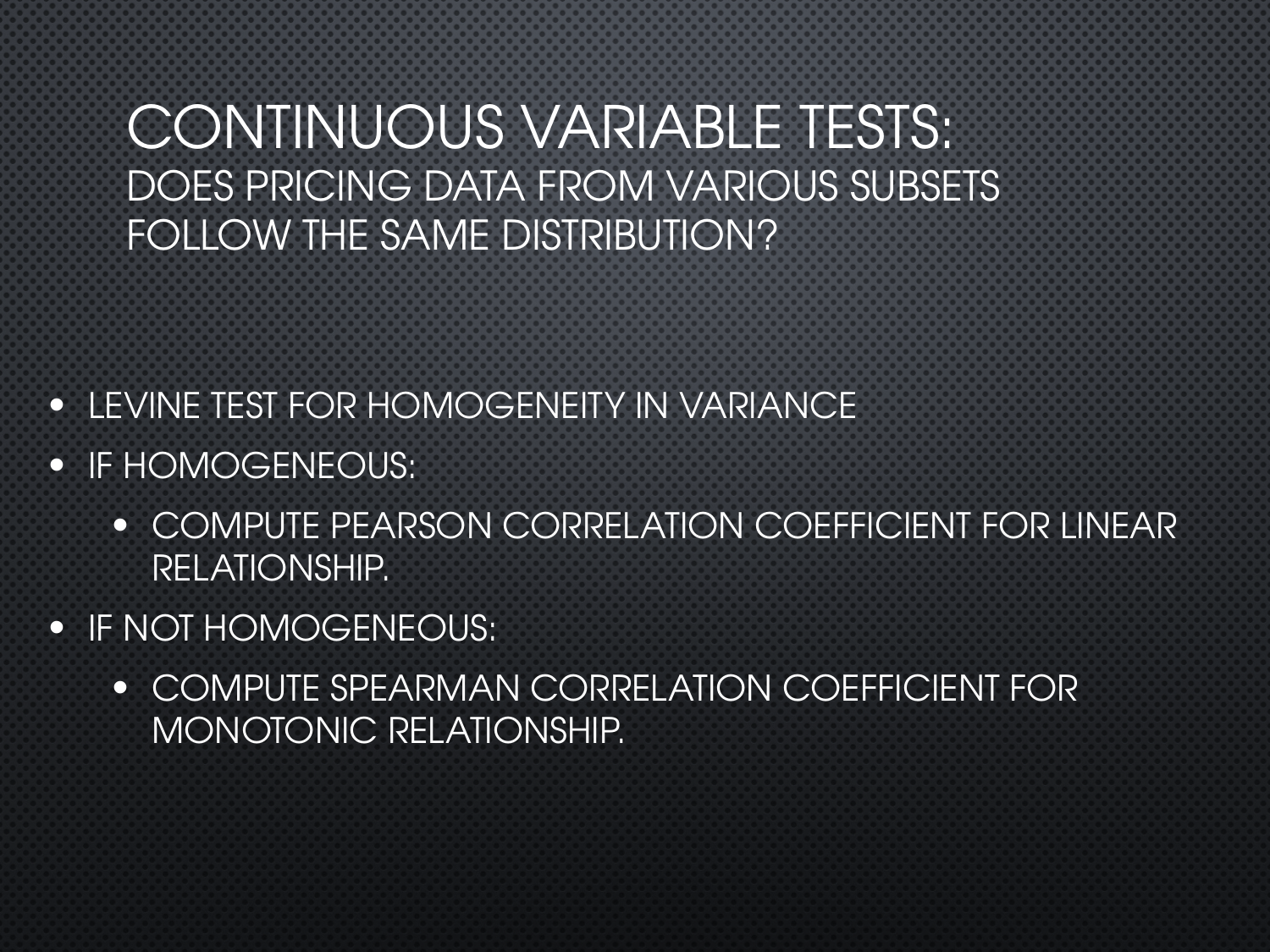

# continuous variable tests: does pricing data from various subsets follow the same distribution?
Levine test for homogeneity in variance
If homogeneous:
Compute pearson correlation coefficient for linear relationship.
If not homogeneous:
compute spearman correlation coefficient for monotonic relationship.